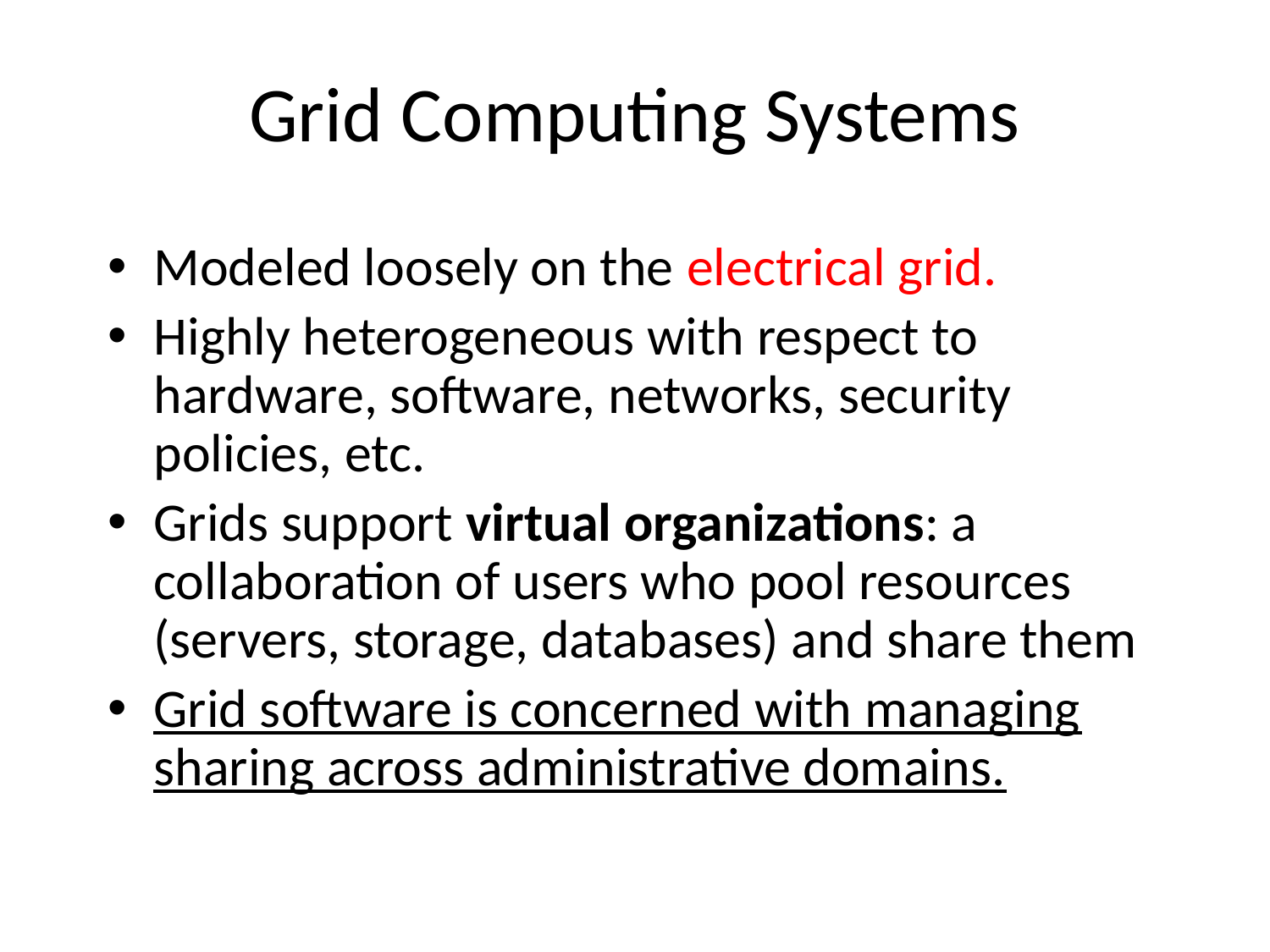

# Grid Computing Systems
Modeled loosely on the electrical grid.
Highly heterogeneous with respect to hardware, software, networks, security policies, etc.
Grids support virtual organizations: a collaboration of users who pool resources (servers, storage, databases) and share them
Grid software is concerned with managing sharing across administrative domains.